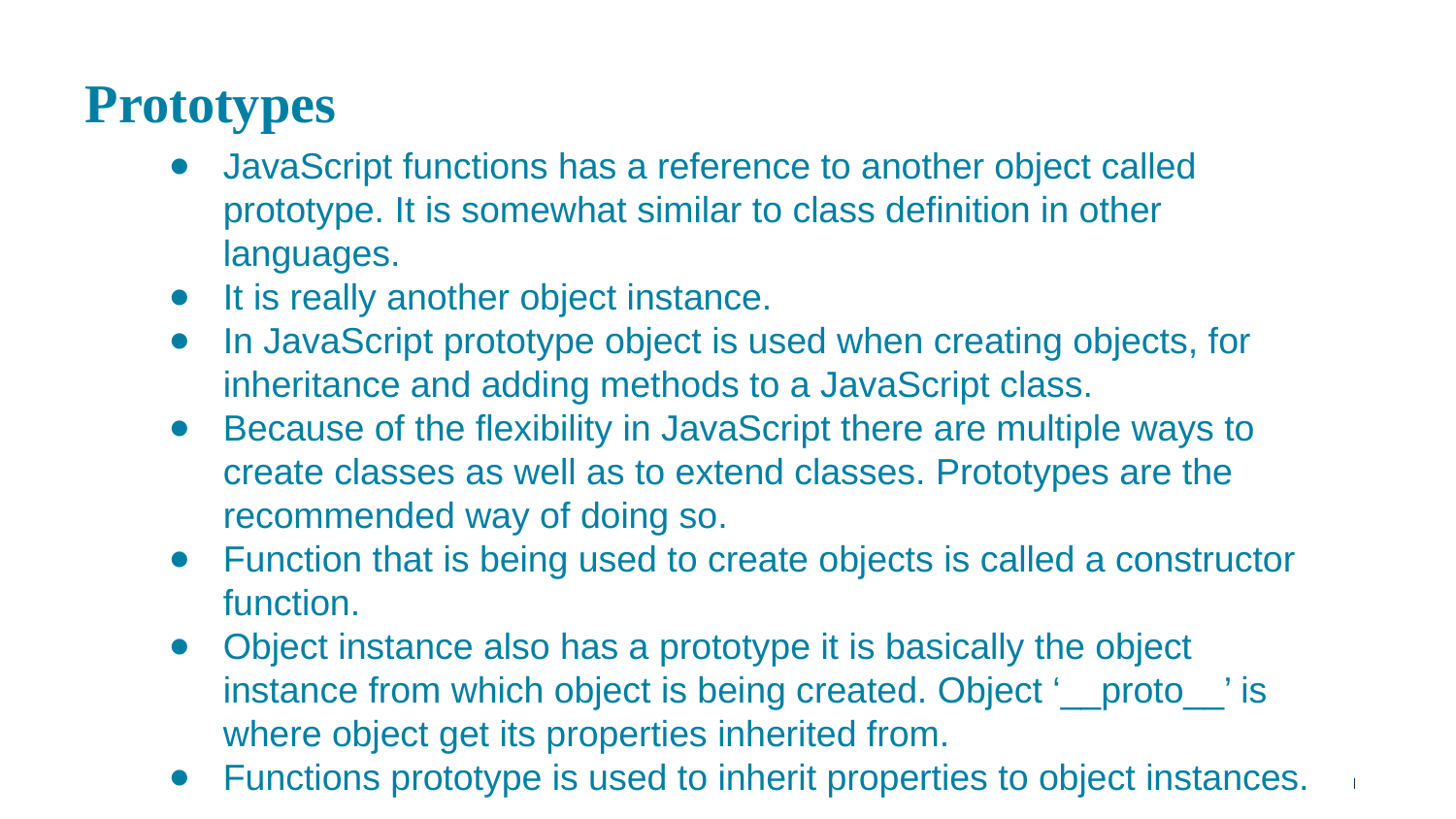

# Prototypes
JavaScript functions has a reference to another object called prototype. It is somewhat similar to class definition in other languages.
It is really another object instance.
In JavaScript prototype object is used when creating objects, for inheritance and adding methods to a JavaScript class.
Because of the flexibility in JavaScript there are multiple ways to create classes as well as to extend classes. Prototypes are the recommended way of doing so.
Function that is being used to create objects is called a constructor function.
Object instance also has a prototype it is basically the object instance from which object is being created. Object ‘__proto__’ is where object get its properties inherited from.
Functions prototype is used to inherit properties to object instances.